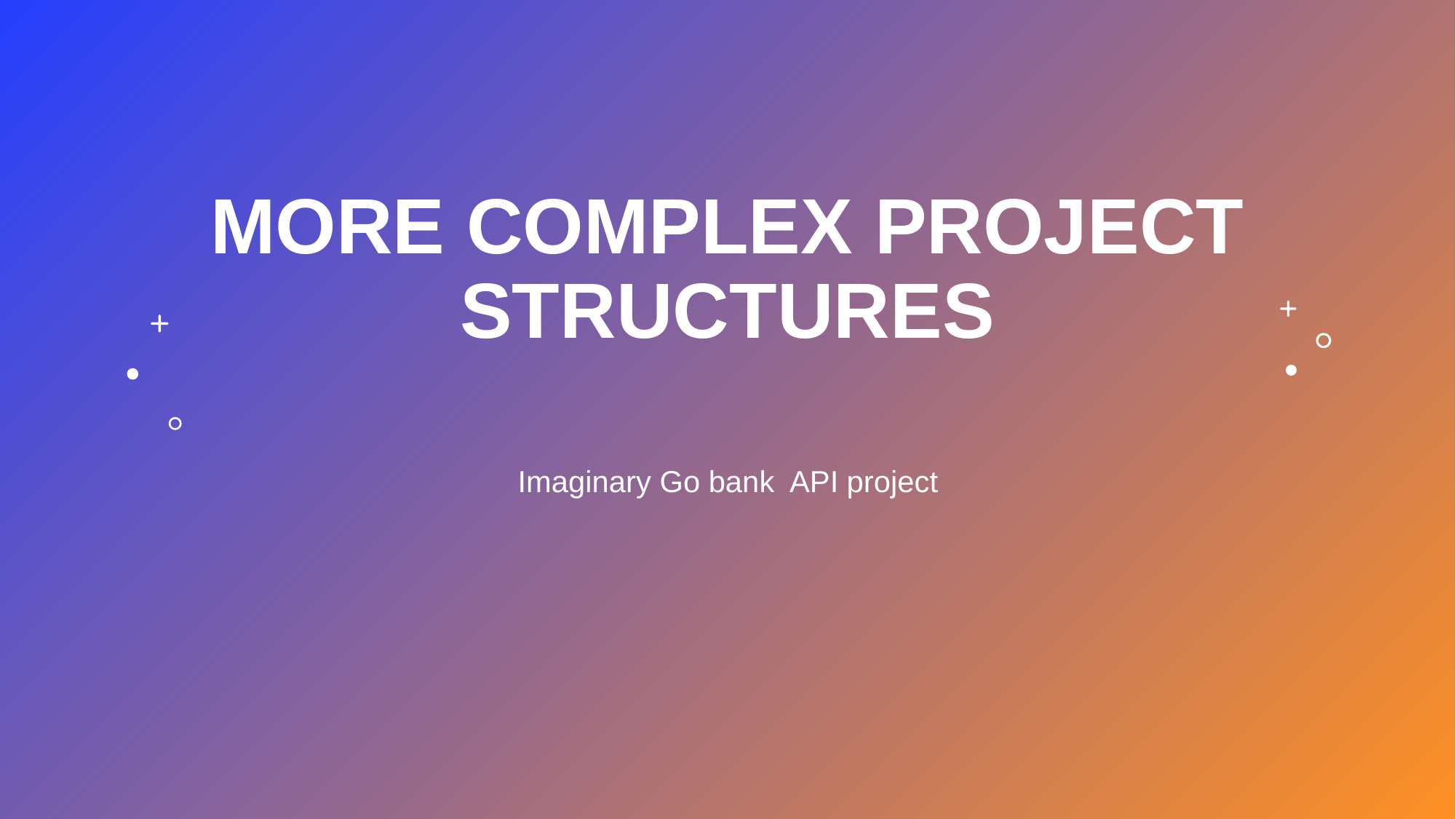

# MORE COMPLEX PROJECT STRUCTURES
Imaginary Go bank  API project